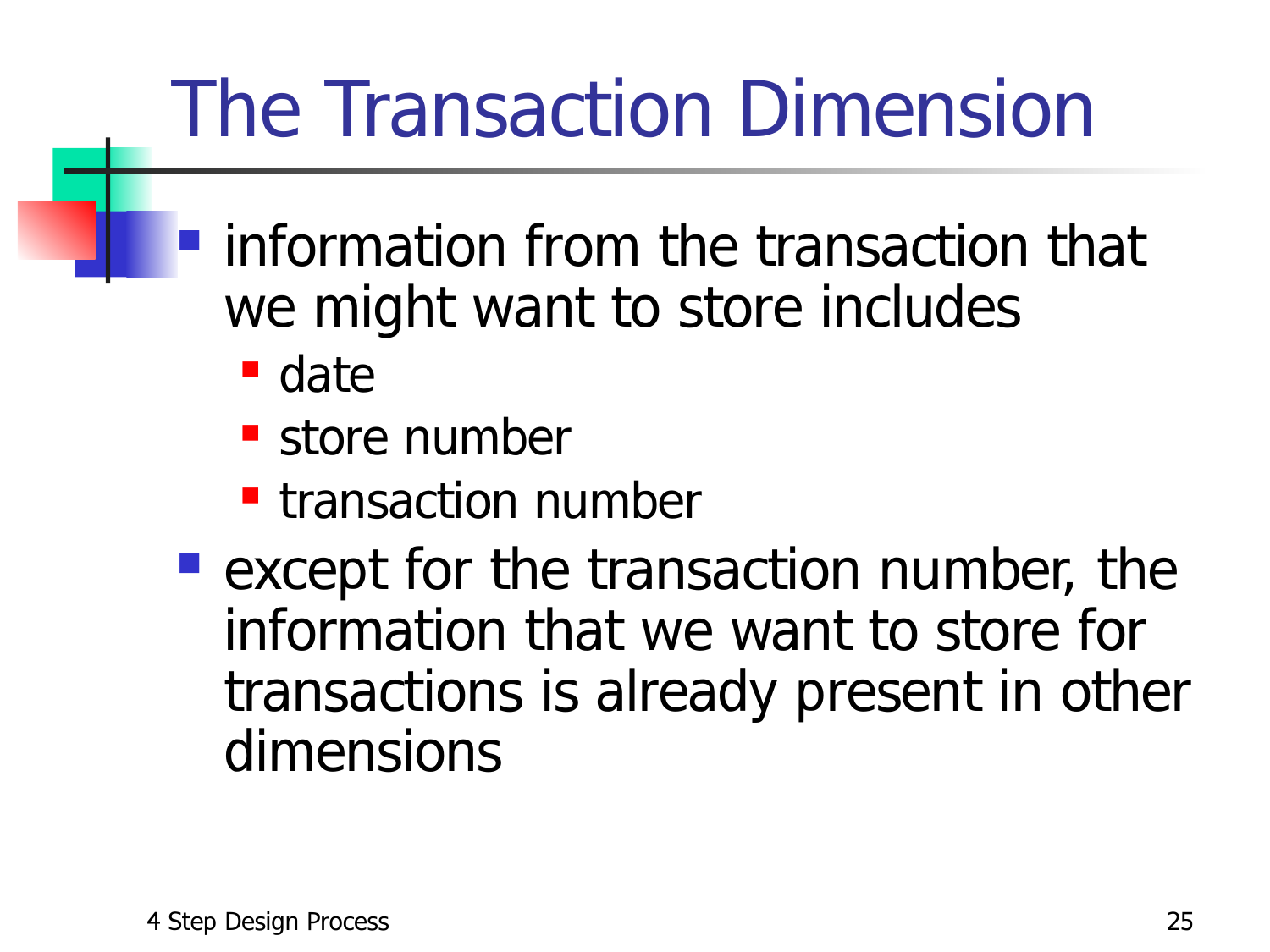

# The Transaction Dimension
information from the transaction that we might want to store includes
date
store number
transaction number
except for the transaction number, the information that we want to store for transactions is already present in other dimensions
4 Step Design Process
25